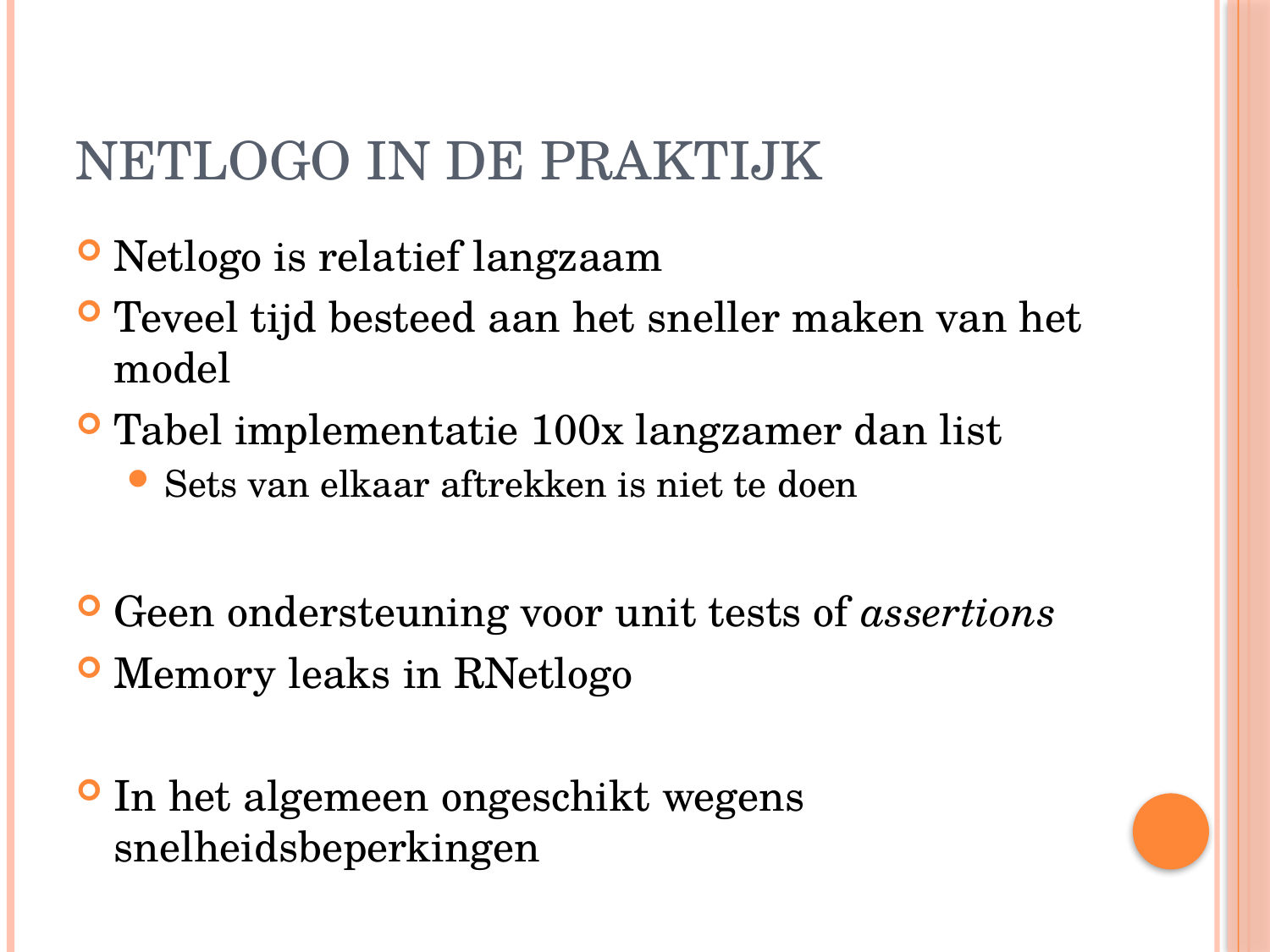

# Netlogo in de praktijk
Netlogo is relatief langzaam
Teveel tijd besteed aan het sneller maken van het model
Tabel implementatie 100x langzamer dan list
Sets van elkaar aftrekken is niet te doen

Geen ondersteuning voor unit tests of assertions
Memory leaks in RNetlogo

In het algemeen ongeschikt wegens snelheidsbeperkingen